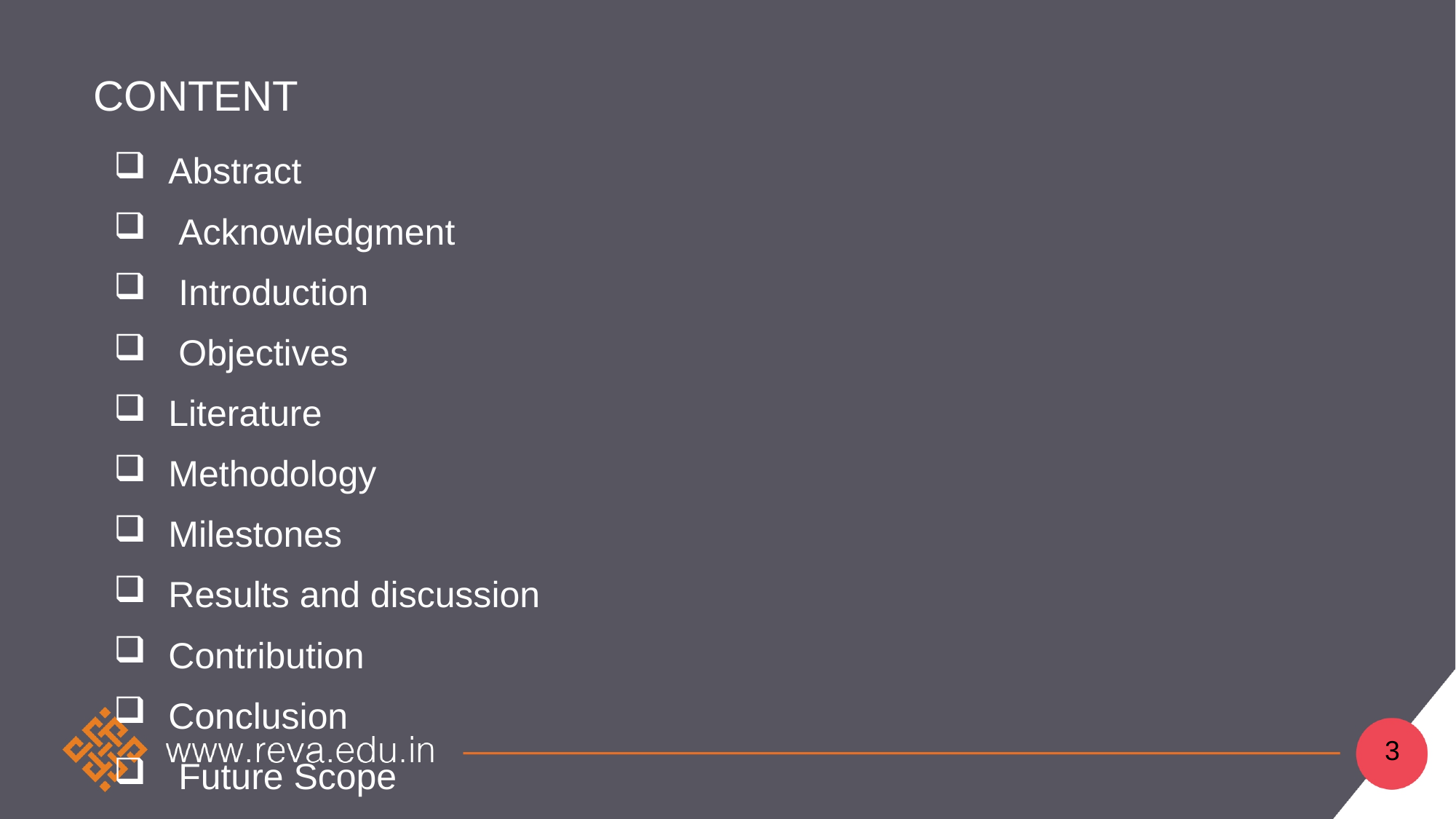

# Content
Abstract
 Acknowledgment
 Introduction
 Objectives
Literature
Methodology
Milestones
Results and discussion
Contribution
Conclusion
 Future Scope

3